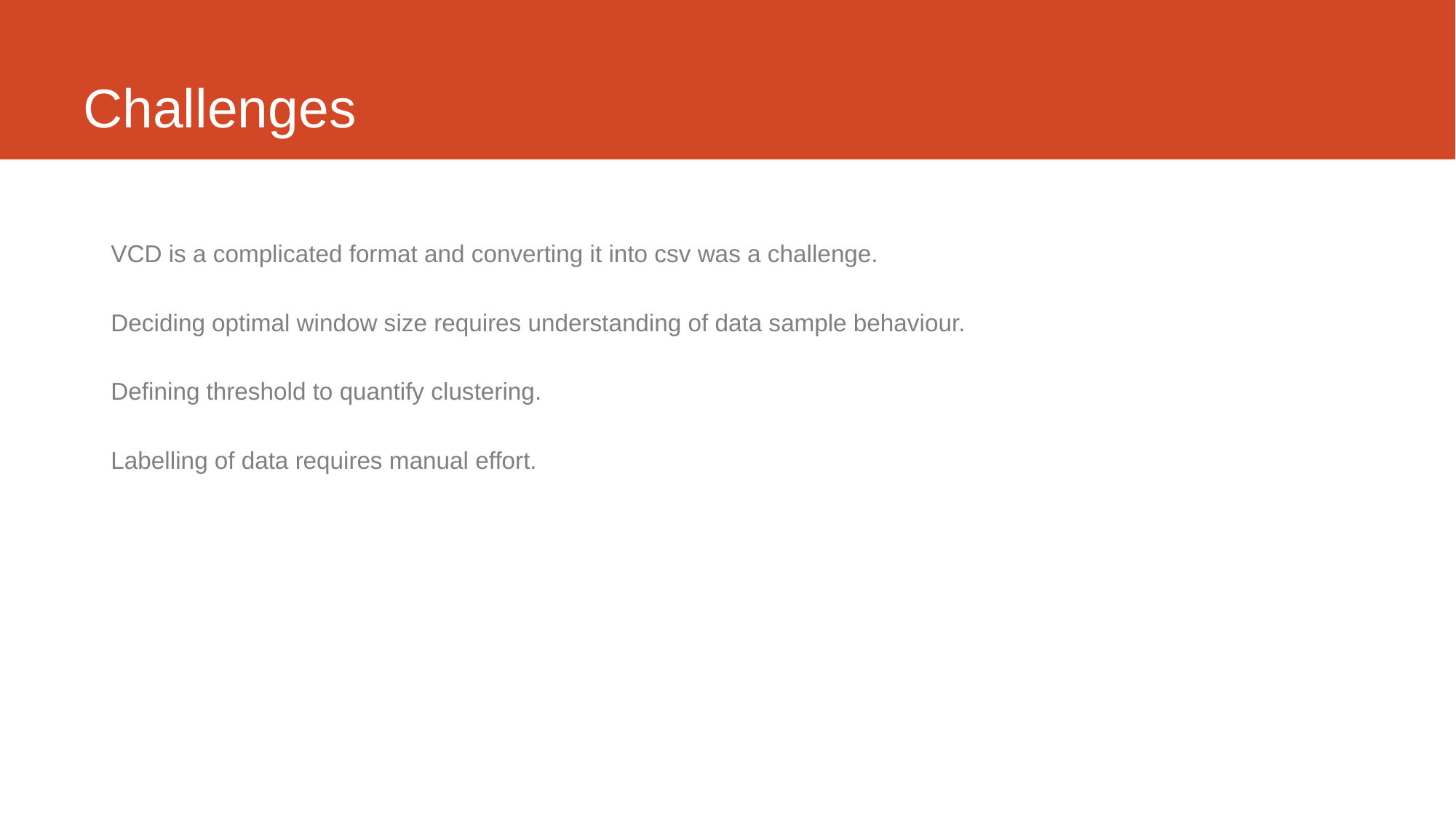

# Challenges
VCD is a complicated format and converting it into csv was a challenge.
Deciding optimal window size requires understanding of data sample behaviour.
Defining threshold to quantify clustering.
Labelling of data requires manual effort.